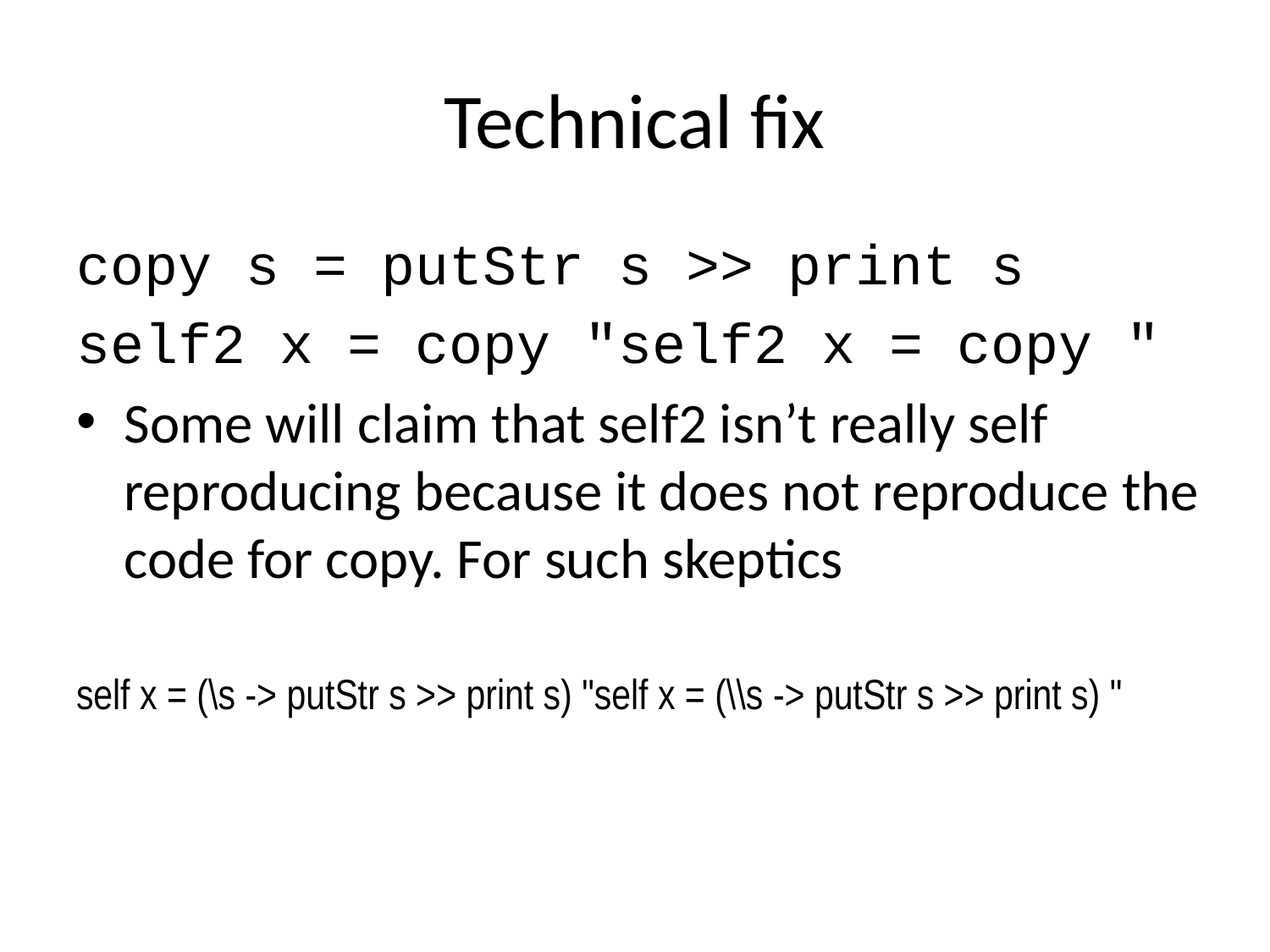

# Technical fix
copy s = putStr s >> print s
self2 x = copy "self2 x = copy "
Some will claim that self2 isn’t really self reproducing because it does not reproduce the code for copy. For such skeptics

self x = (\s -> putStr s >> print s) "self x = (\\s -> putStr s >> print s) "